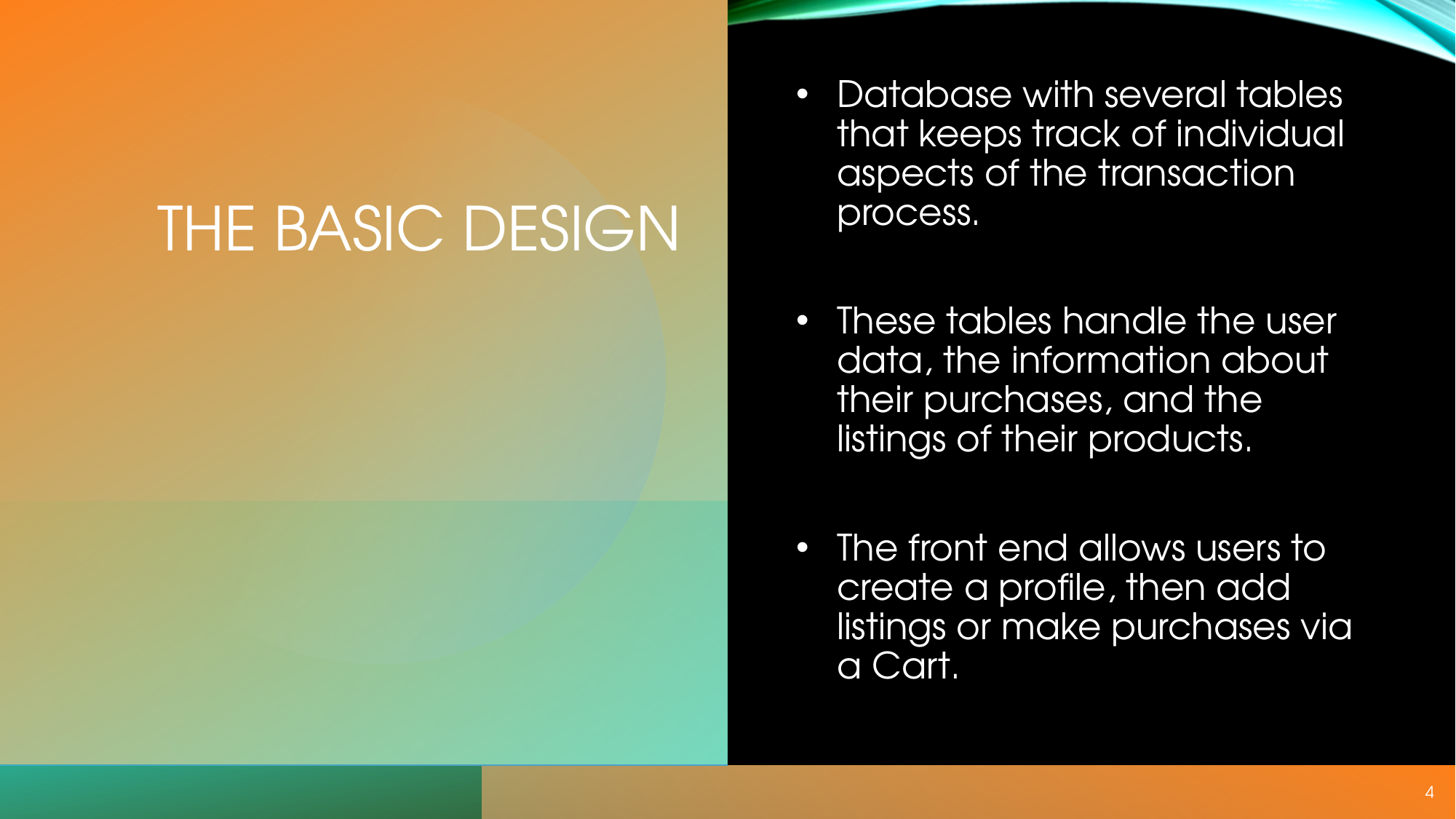

# The basic design
Database with several tables that keeps track of individual aspects of the transaction process.

These tables handle the user data, the information about their purchases, and the listings of their products.

The front end allows users to create a profile, then add listings or make purchases via a Cart.
4